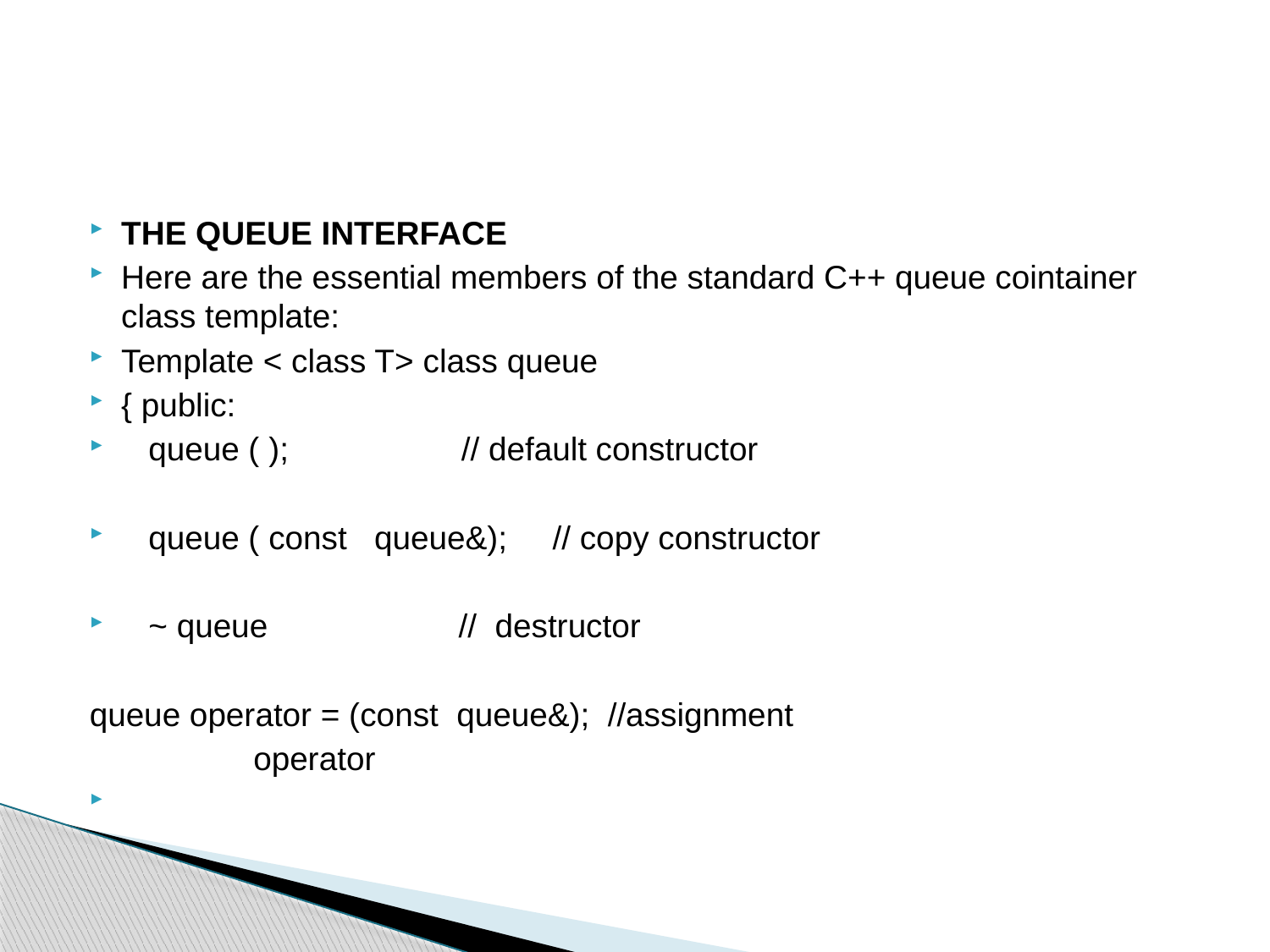

#
THE QUEUE INTERFACE
Here are the essential members of the standard C++ queue cointainer class template:
Template < class T> class queue
{ public:
   queue ( );                   // default constructor

   queue ( const   queue&);     // copy constructor

   ~ queue                     //  destructor

queue operator = (const  queue&);  //assignment
                  operator